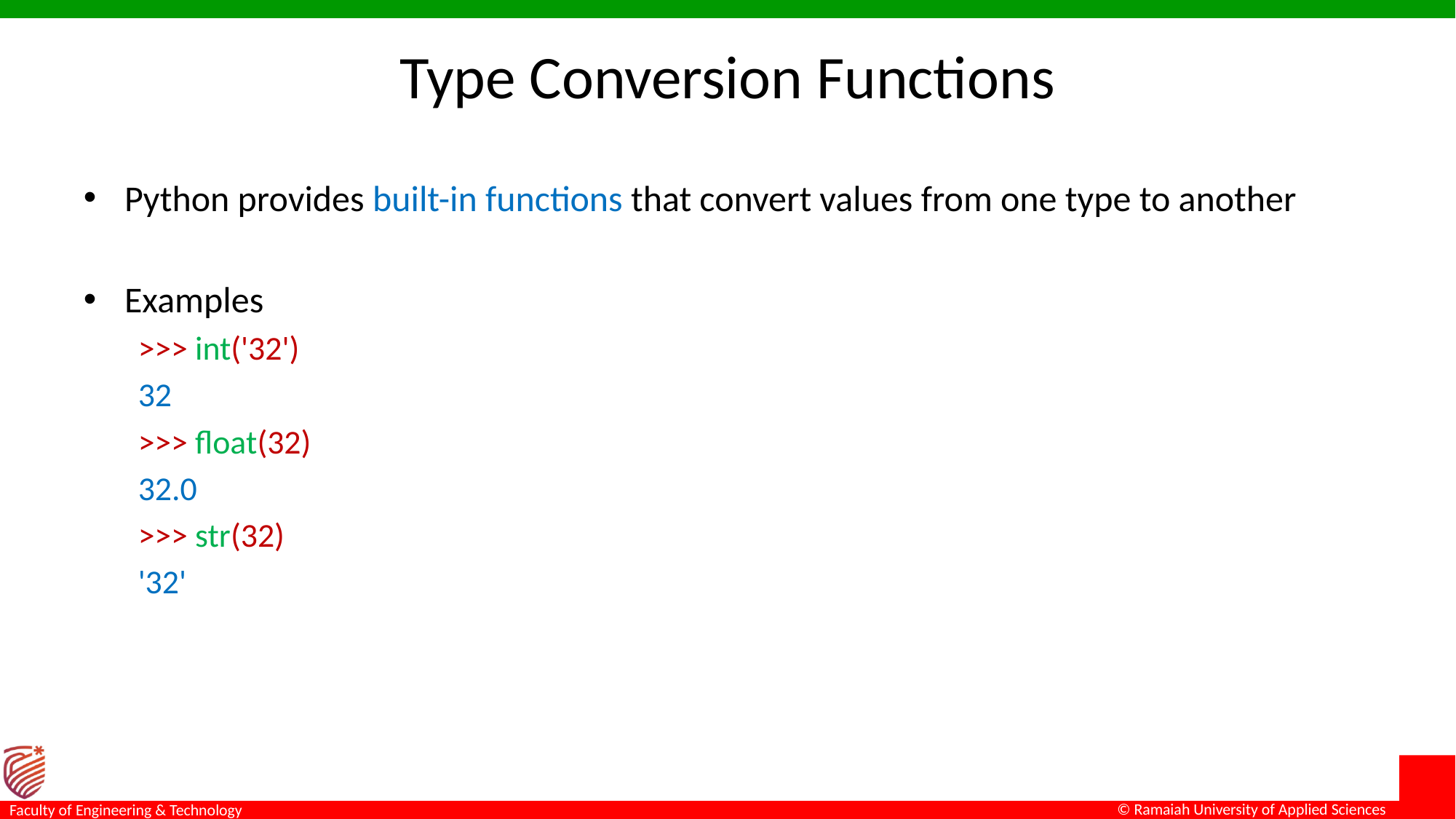

# Type Conversion Functions
Python provides built-in functions that convert values from one type to another

Examples
>>> int('32')
32
>>> float(32)
32.0
>>> str(32)
'32'